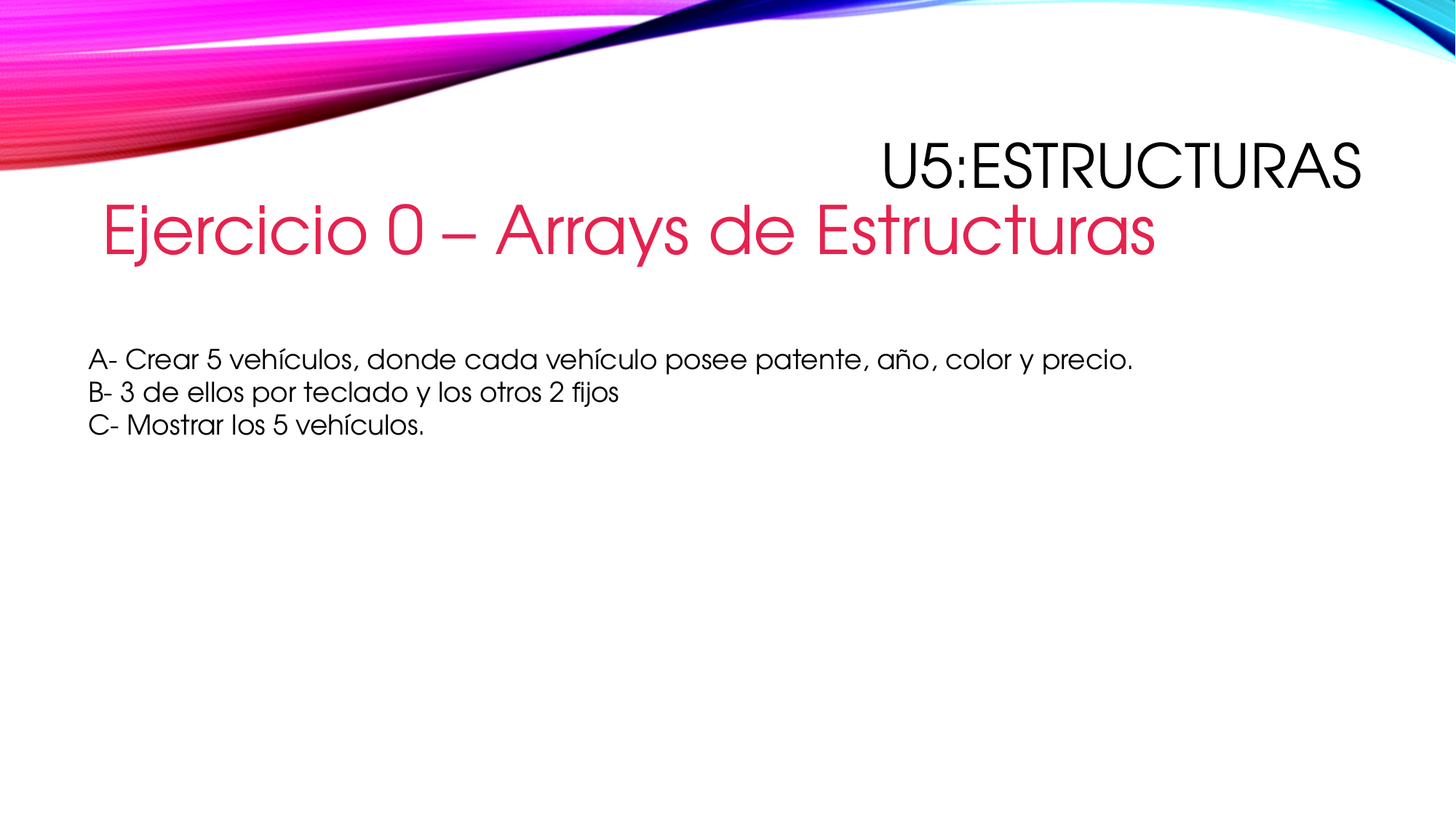

# U5:Estructuras
Ejercicio 0 – Arrays de Estructuras
A- Crear 5 vehículos, donde cada vehículo posee patente, año, color y precio.
B- 3 de ellos por teclado y los otros 2 fijos
C- Mostrar los 5 vehículos.